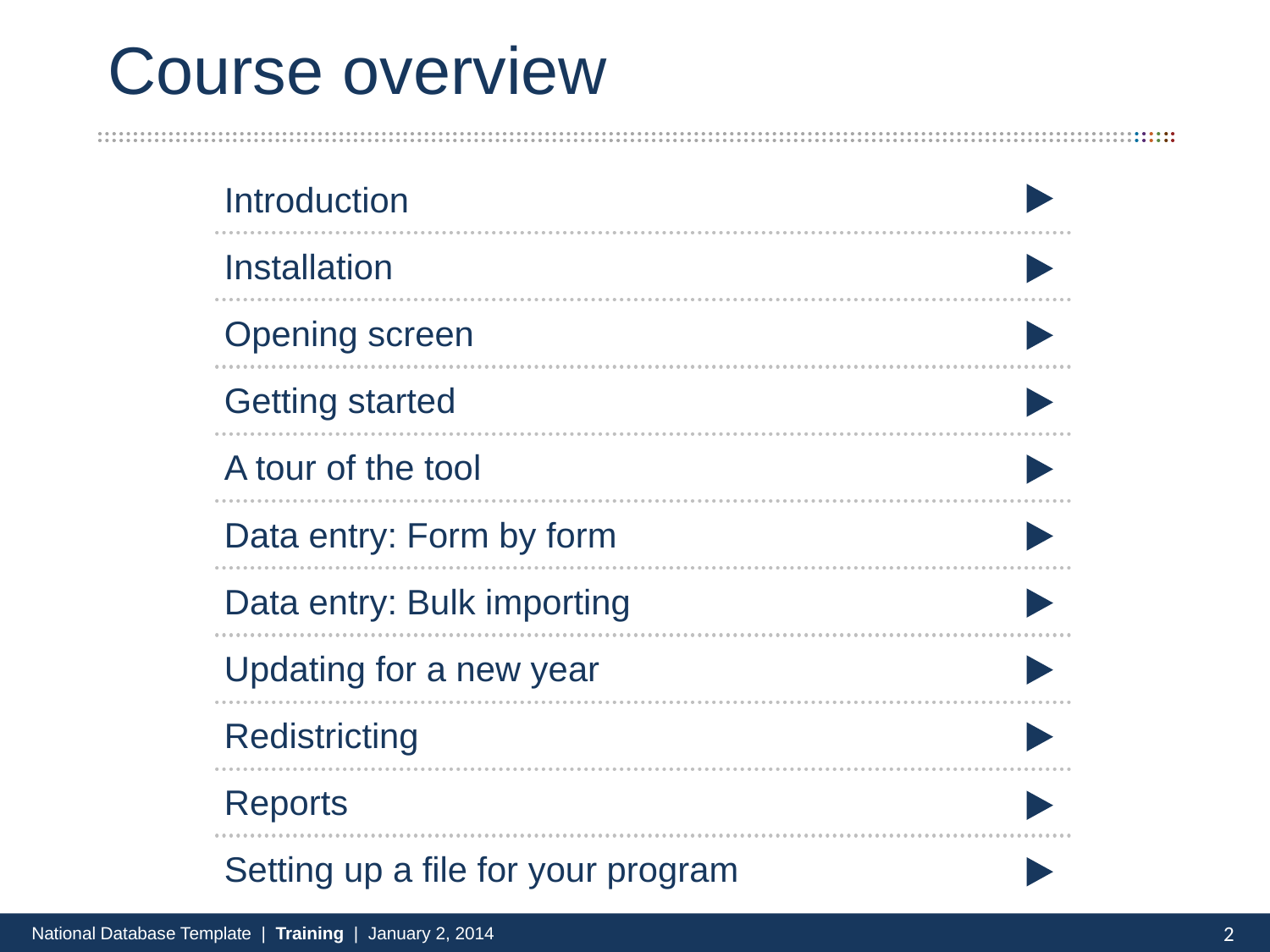

Course overview
Introduction
Installation
Opening screen
Getting started
A tour of the tool
Data entry: Form by form
Data entry: Bulk importing
Updating for a new year
Redistricting
Reports
Setting up a file for your program

2
National Database Template  |  Training  |  January 2, 2014